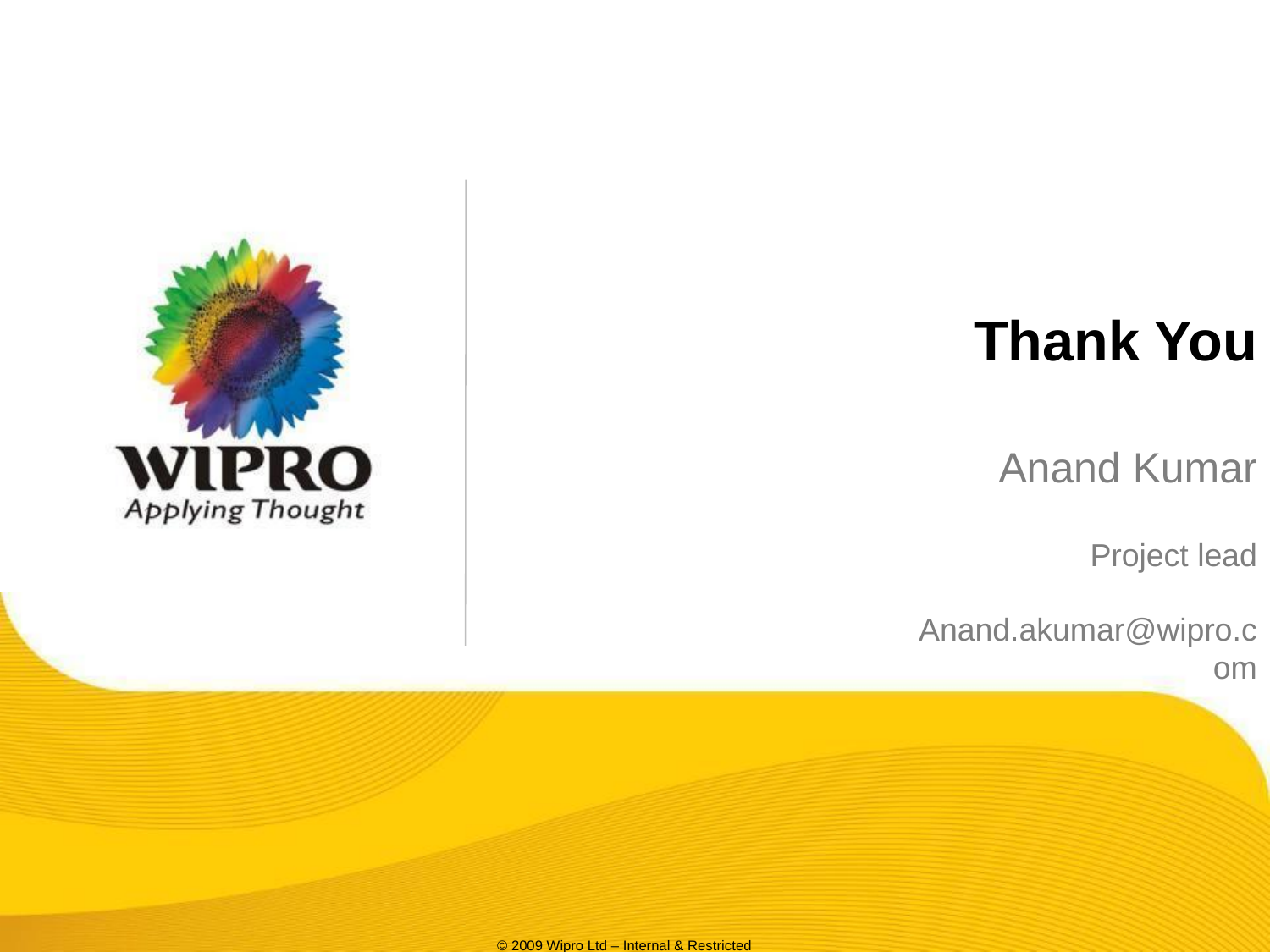

# Thank You
Anand Kumar
Project lead
Anand.akumar@wipro.com